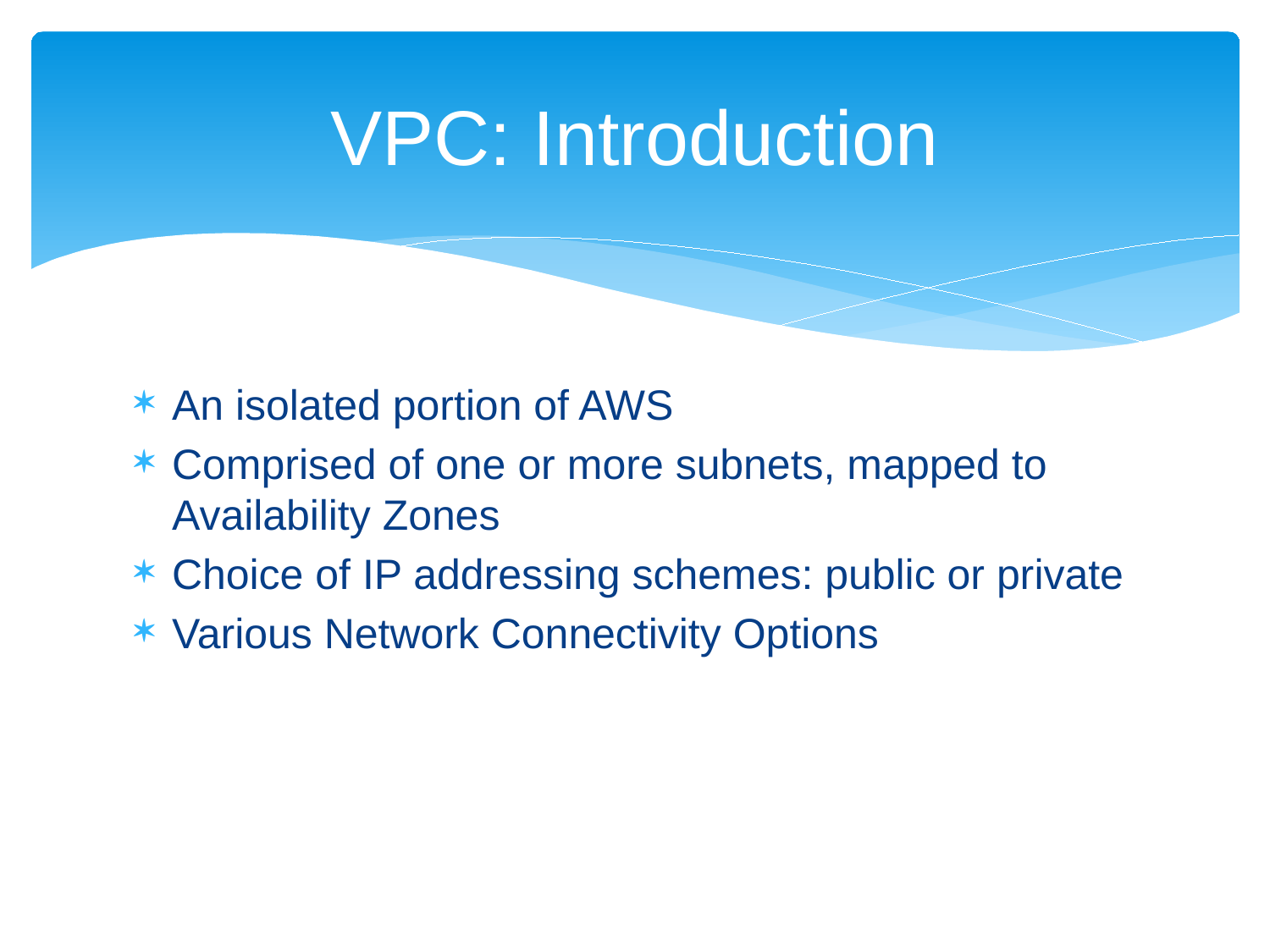

# VPC: Introduction
An isolated portion of AWS
Comprised of one or more subnets, mapped to Availability Zones
Choice of IP addressing schemes: public or private
Various Network Connectivity Options